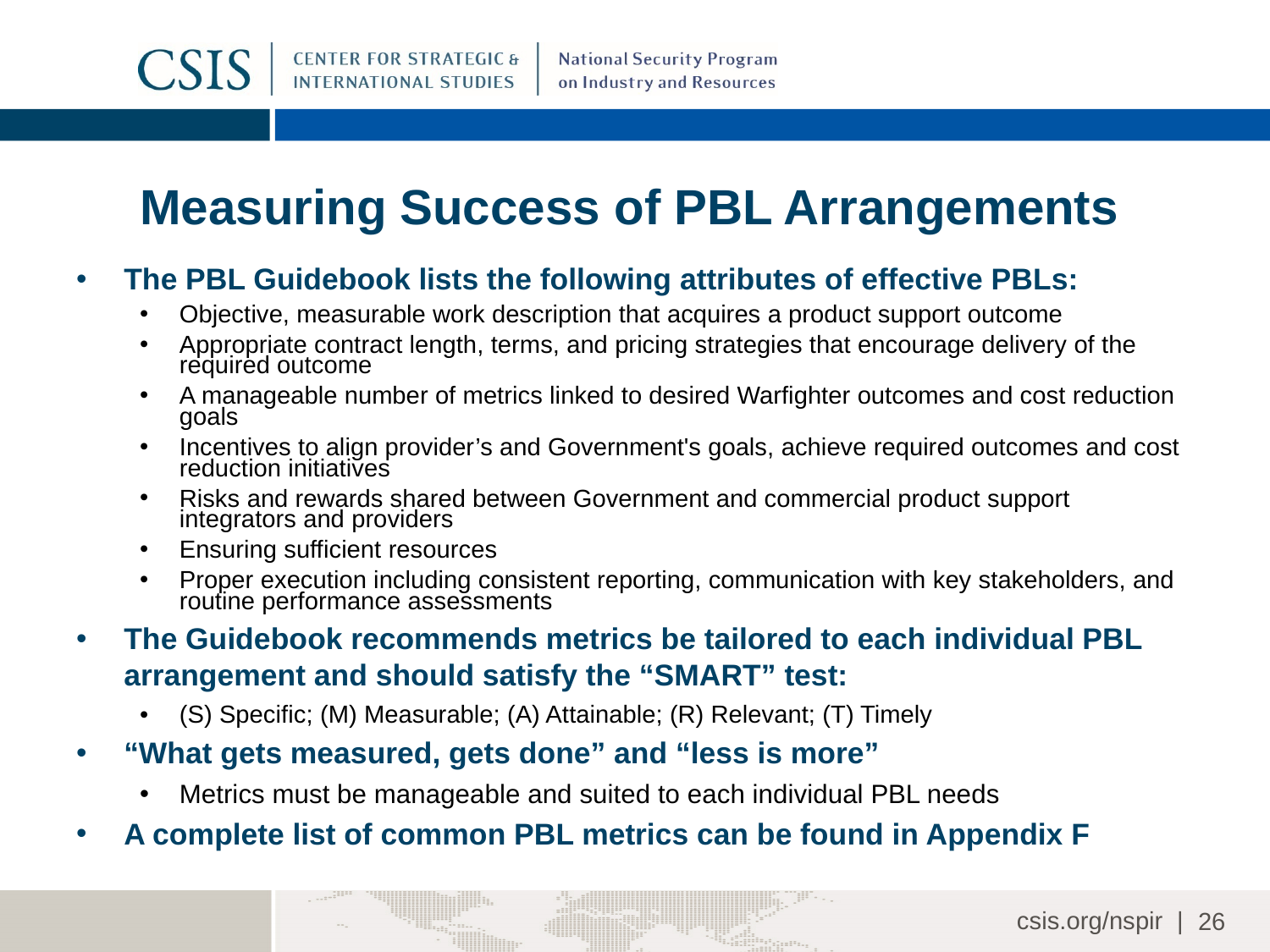

# Measuring Success of PBL Arrangements
The PBL Guidebook lists the following attributes of effective PBLs:
Objective, measurable work description that acquires a product support outcome
Appropriate contract length, terms, and pricing strategies that encourage delivery of the required outcome
A manageable number of metrics linked to desired Warfighter outcomes and cost reduction goals
Incentives to align provider’s and Government's goals, achieve required outcomes and cost reduction initiatives
Risks and rewards shared between Government and commercial product support integrators and providers
Ensuring sufficient resources
Proper execution including consistent reporting, communication with key stakeholders, and routine performance assessments
The Guidebook recommends metrics be tailored to each individual PBL arrangement and should satisfy the “SMART” test:
(S) Specific; (M) Measurable; (A) Attainable; (R) Relevant; (T) Timely
“What gets measured, gets done” and “less is more”
Metrics must be manageable and suited to each individual PBL needs
A complete list of common PBL metrics can be found in Appendix F

26